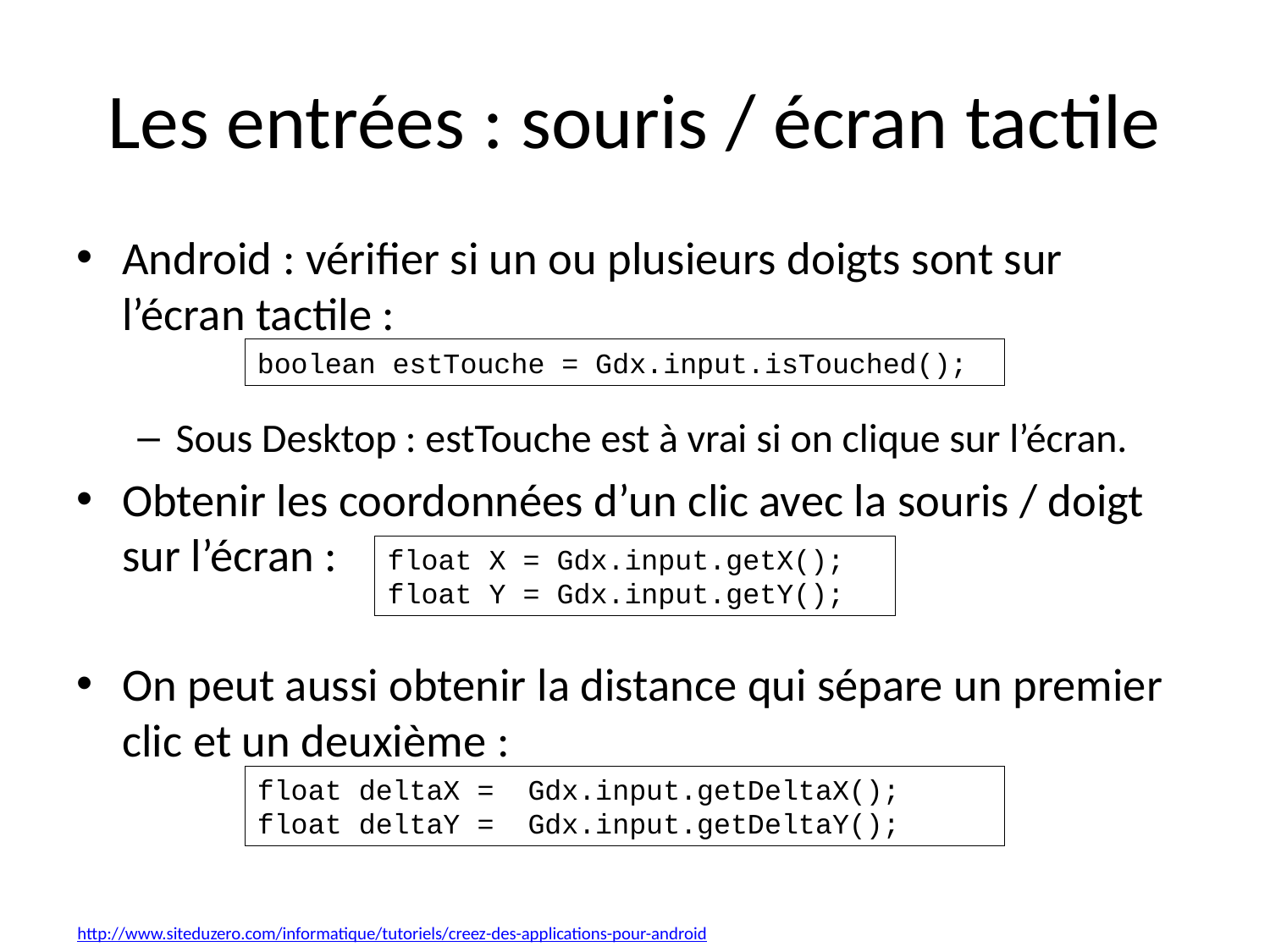

# Les entrées : souris / écran tactile
Android : vérifier si un ou plusieurs doigts sont sur l’écran tactile :

Sous Desktop : estTouche est à vrai si on clique sur l’écran.
Obtenir les coordonnées d’un clic avec la souris / doigt sur l’écran :

On peut aussi obtenir la distance qui sépare un premier clic et un deuxième :
boolean estTouche = Gdx.input.isTouched();
float X = Gdx.input.getX();
float Y = Gdx.input.getY();
float deltaX =  Gdx.input.getDeltaX();
float deltaY =  Gdx.input.getDeltaY();